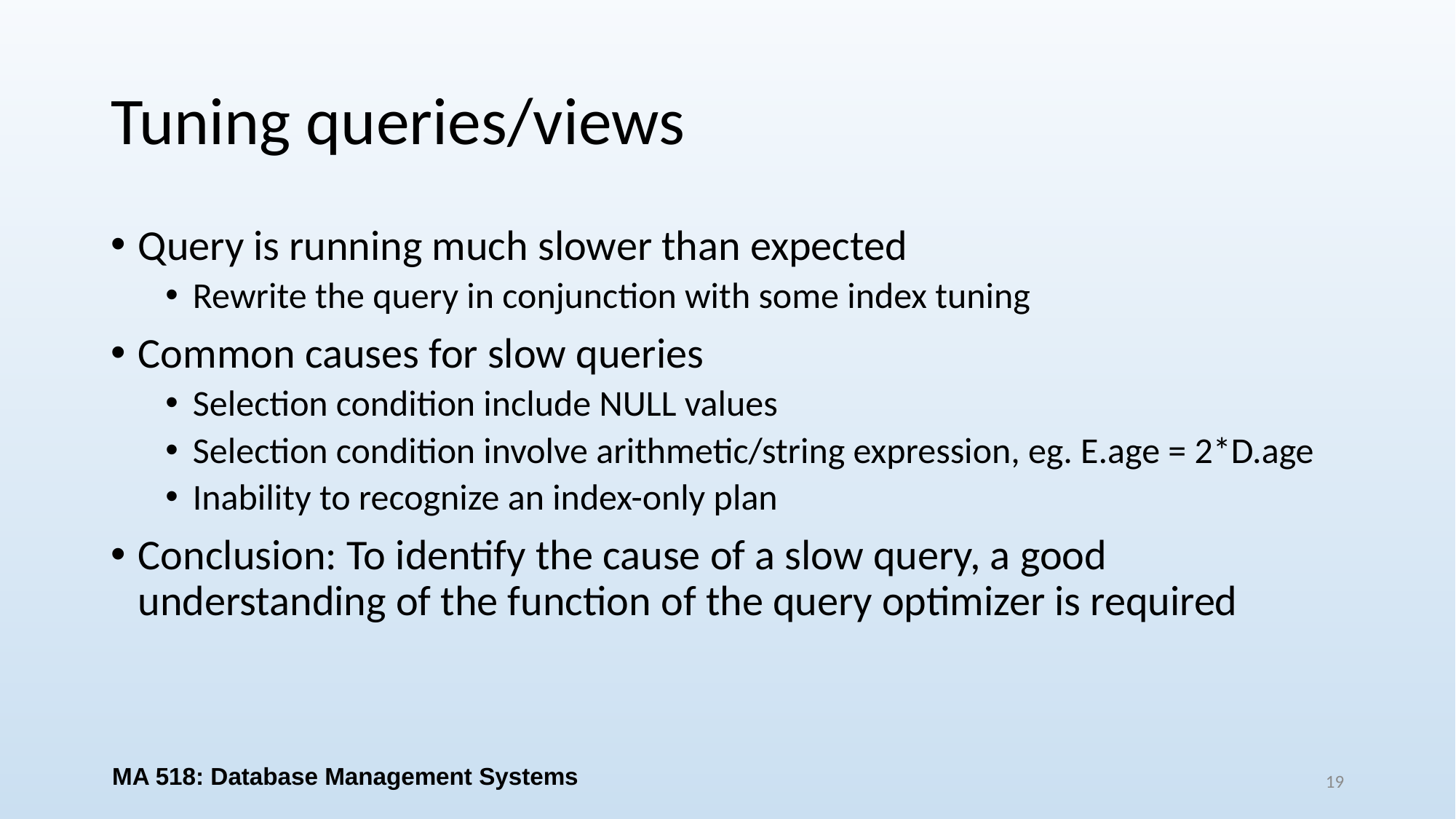

# Tuning queries/views
Query is running much slower than expected
Rewrite the query in conjunction with some index tuning
Common causes for slow queries
Selection condition include NULL values
Selection condition involve arithmetic/string expression, eg. E.age = 2*D.age
Inability to recognize an index-only plan
Conclusion: To identify the cause of a slow query, a good understanding of the function of the query optimizer is required
MA 518: Database Management Systems
19